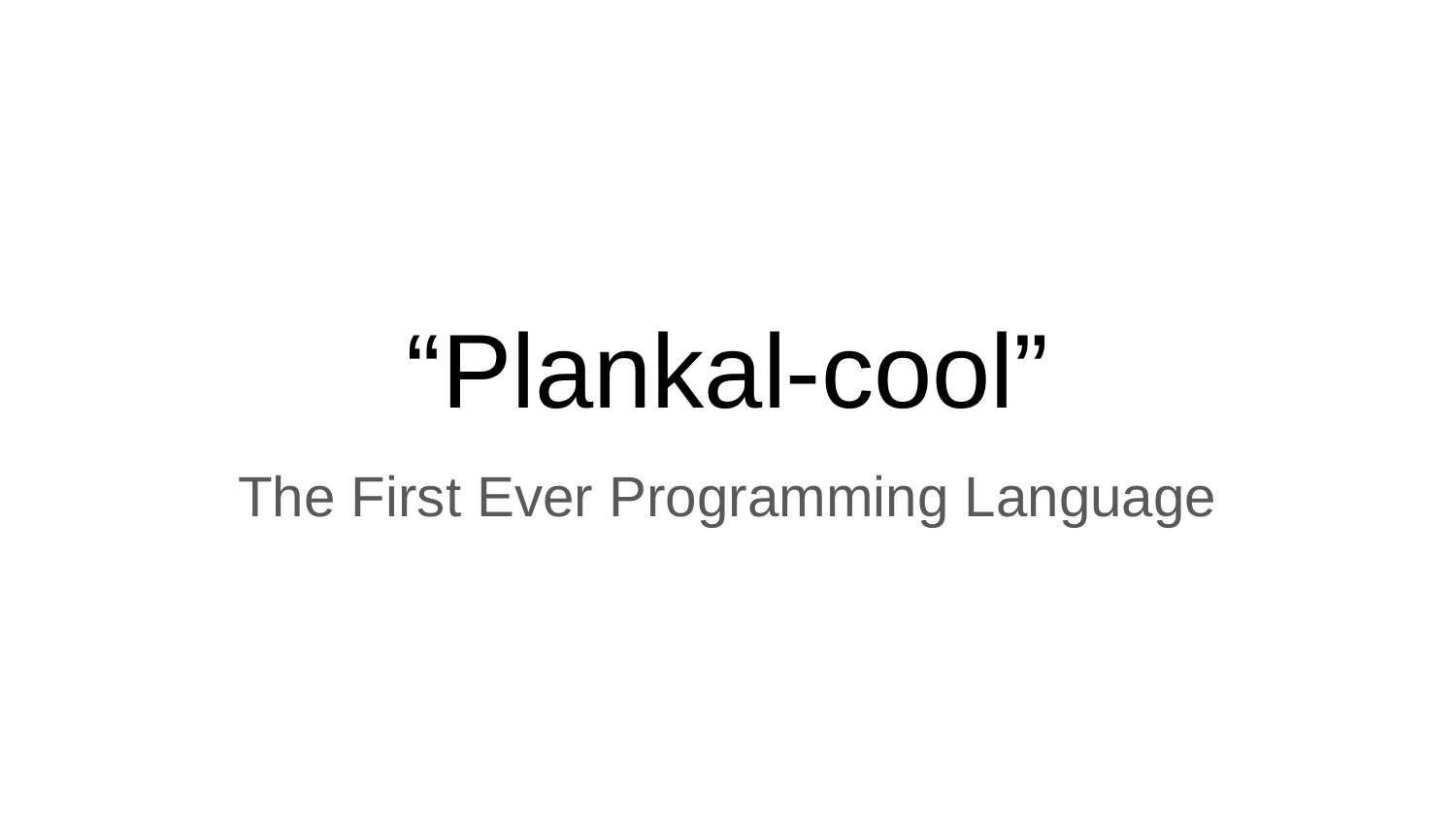

# “Plankal-cool”
The First Ever Programming Language